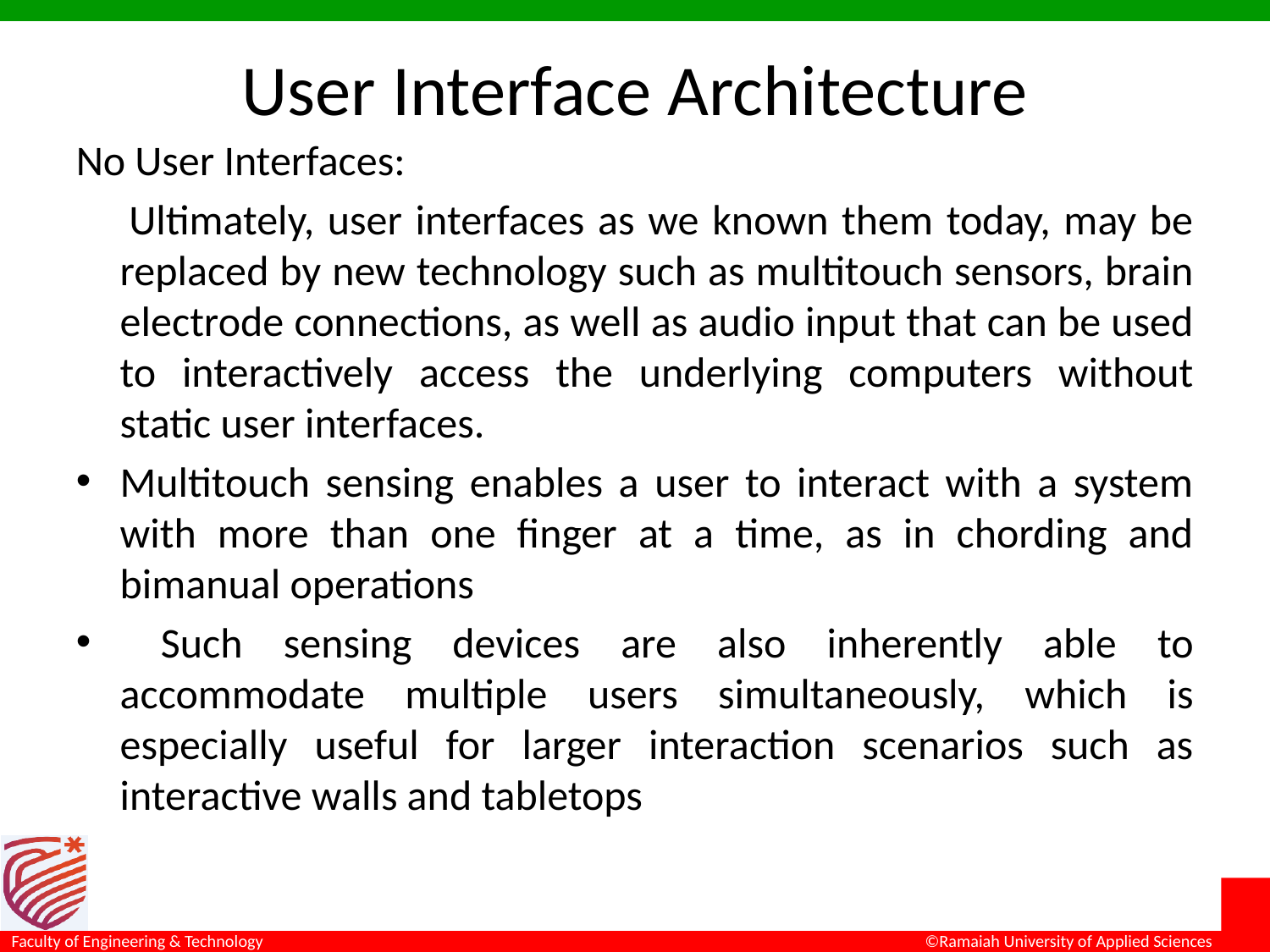

# User Interface Architecture
No User Interfaces:
    Ultimately, user interfaces as we known them today, may be replaced by new technology such as multitouch sensors, brain electrode connections, as well as audio input that can be used to interactively access the underlying computers without static user interfaces.
Multitouch sensing enables a user to interact with a system with more than one finger at a time, as in chording and bimanual operations
 Such sensing devices are also inherently able to accommodate multiple users simultaneously, which is especially useful for larger interaction scenarios such as interactive walls and tabletops